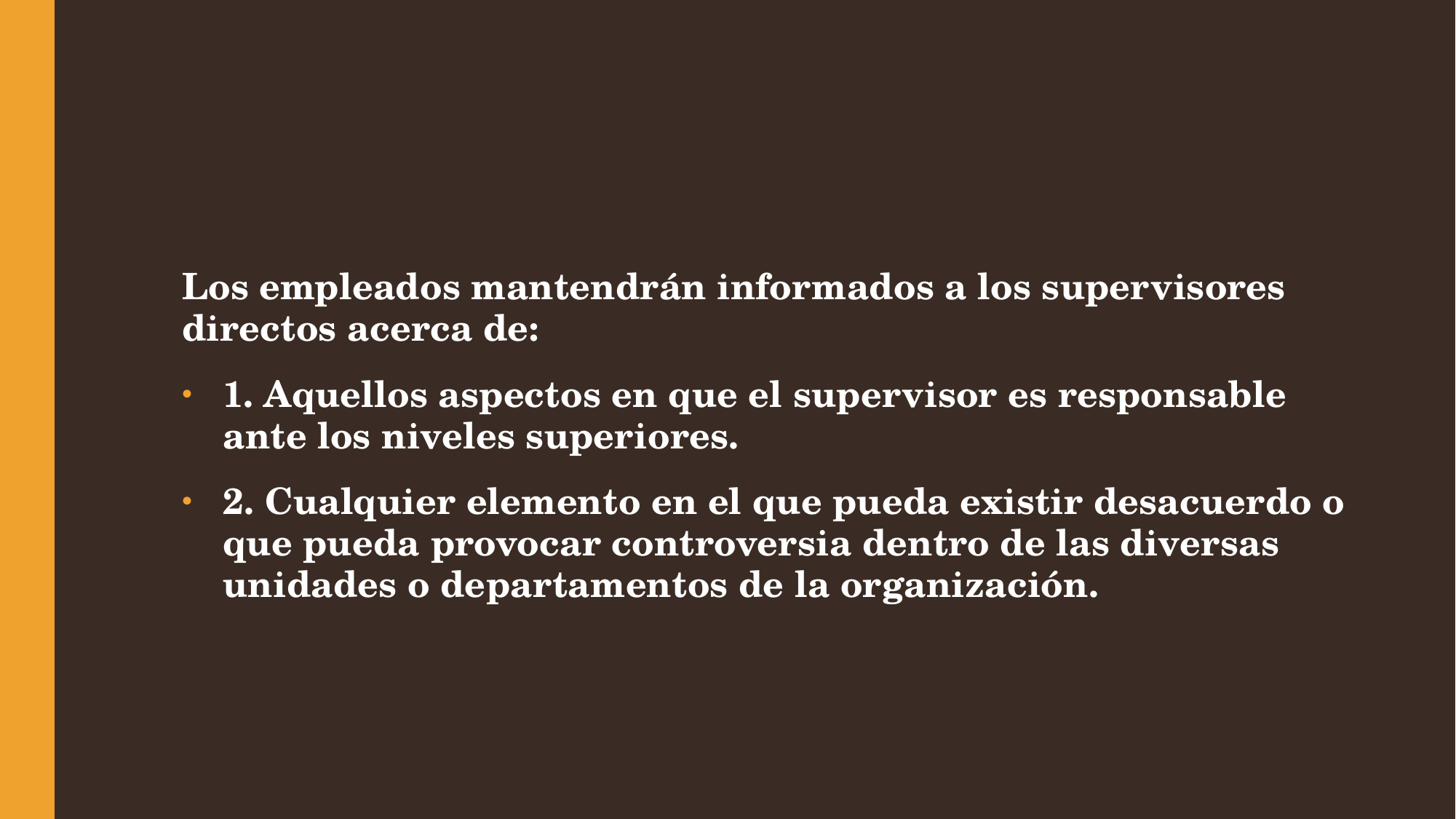

Los empleados mantendrán informados a los supervisores directos acerca de:
1. Aquellos aspectos en que el supervisor es responsable ante los niveles superiores.
2. Cualquier elemento en el que pueda existir desacuerdo o que pueda provocar controversia dentro de las diversas unidades o departamentos de la organización.